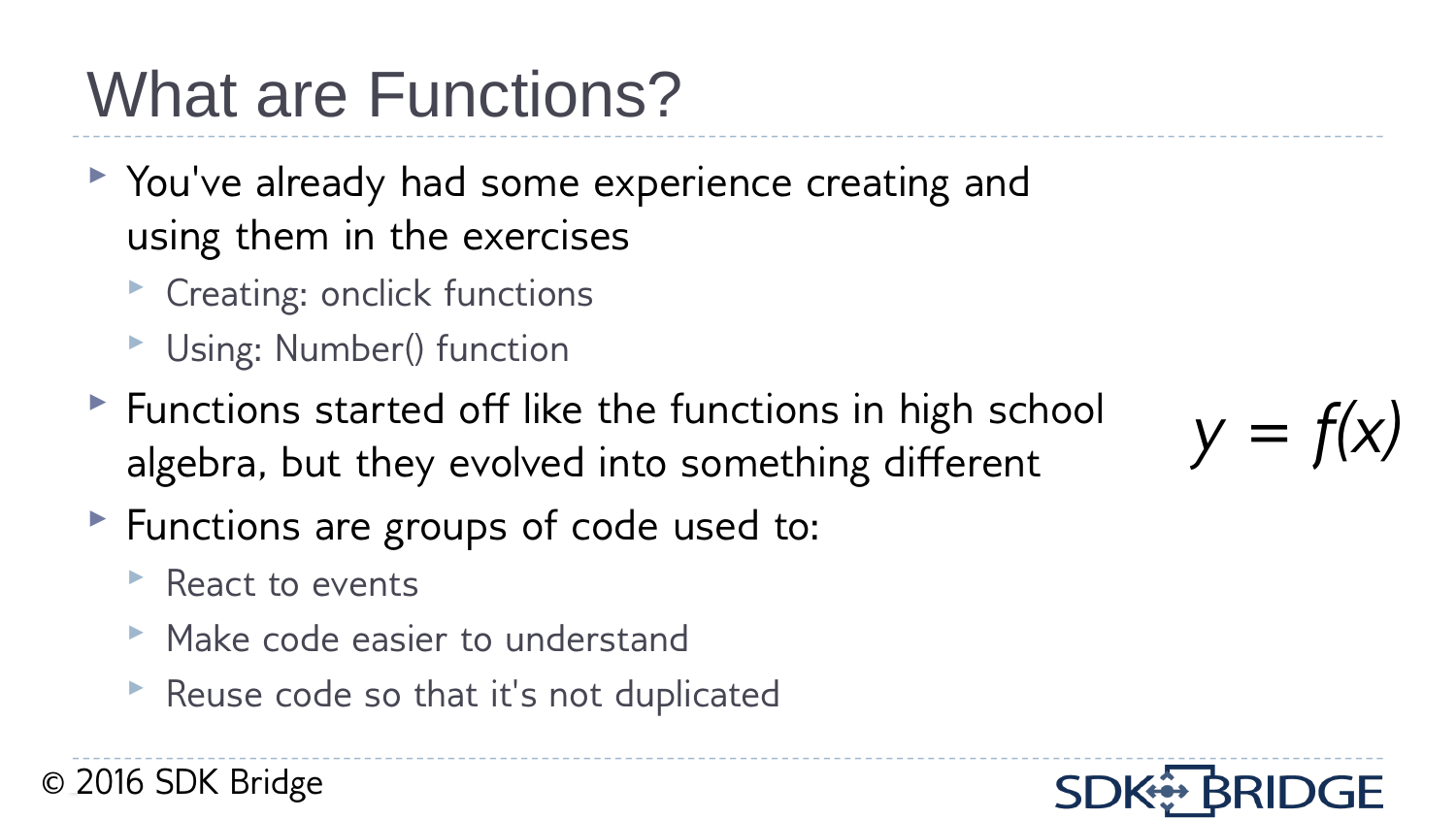

# What are Functions?
You've already had some experience creating and using them in the exercises
Creating: onclick functions
Using: Number() function
Functions started off like the functions in high school algebra, but they evolved into something different
Functions are groups of code used to:
React to events
Make code easier to understand
Reuse code so that it's not duplicated

y = f(x)